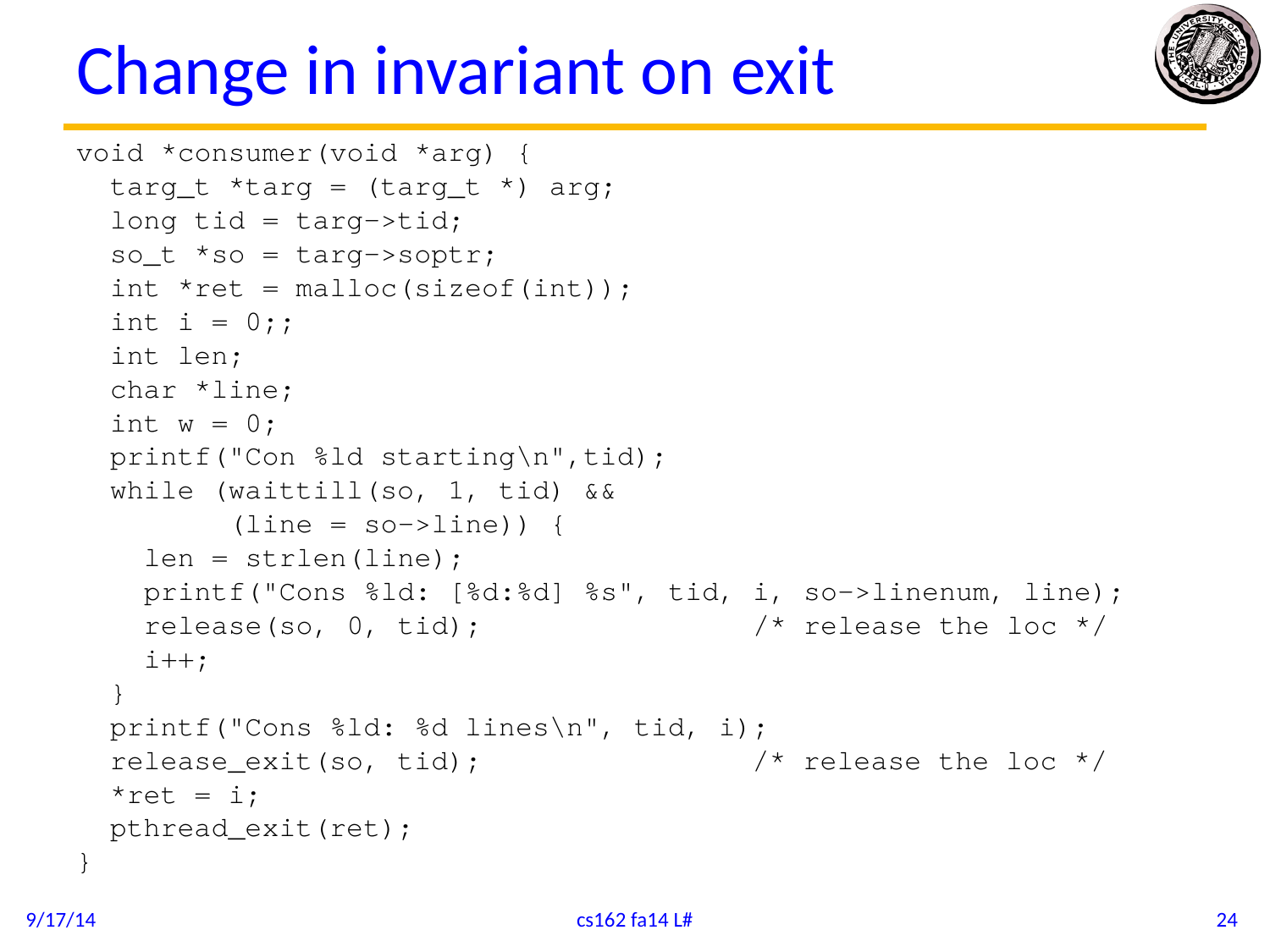

# Change in invariant on exit
void *consumer(void *arg) {
  targ_t *targ = (targ_t *) arg;
  long tid = targ->tid;
  so_t *so = targ->soptr;
  int *ret = malloc(sizeof(int));
  int i = 0;;
  int len;
  char *line;
  int w = 0;
  printf("Con %ld starting\n",tid);
  while (waittill(so, 1, tid) &&
         (line = so->line)) {
    len = strlen(line);
    printf("Cons %ld: [%d:%d] %s", tid, i, so->linenum, line);
    release(so, 0, tid);                /* release the loc */
    i++;
  }
  printf("Cons %ld: %d lines\n", tid, i);
  release_exit(so, tid);                /* release the loc */
  *ret = i;
  pthread_exit(ret);
}
9/17/14
cs162 fa14 L#
24